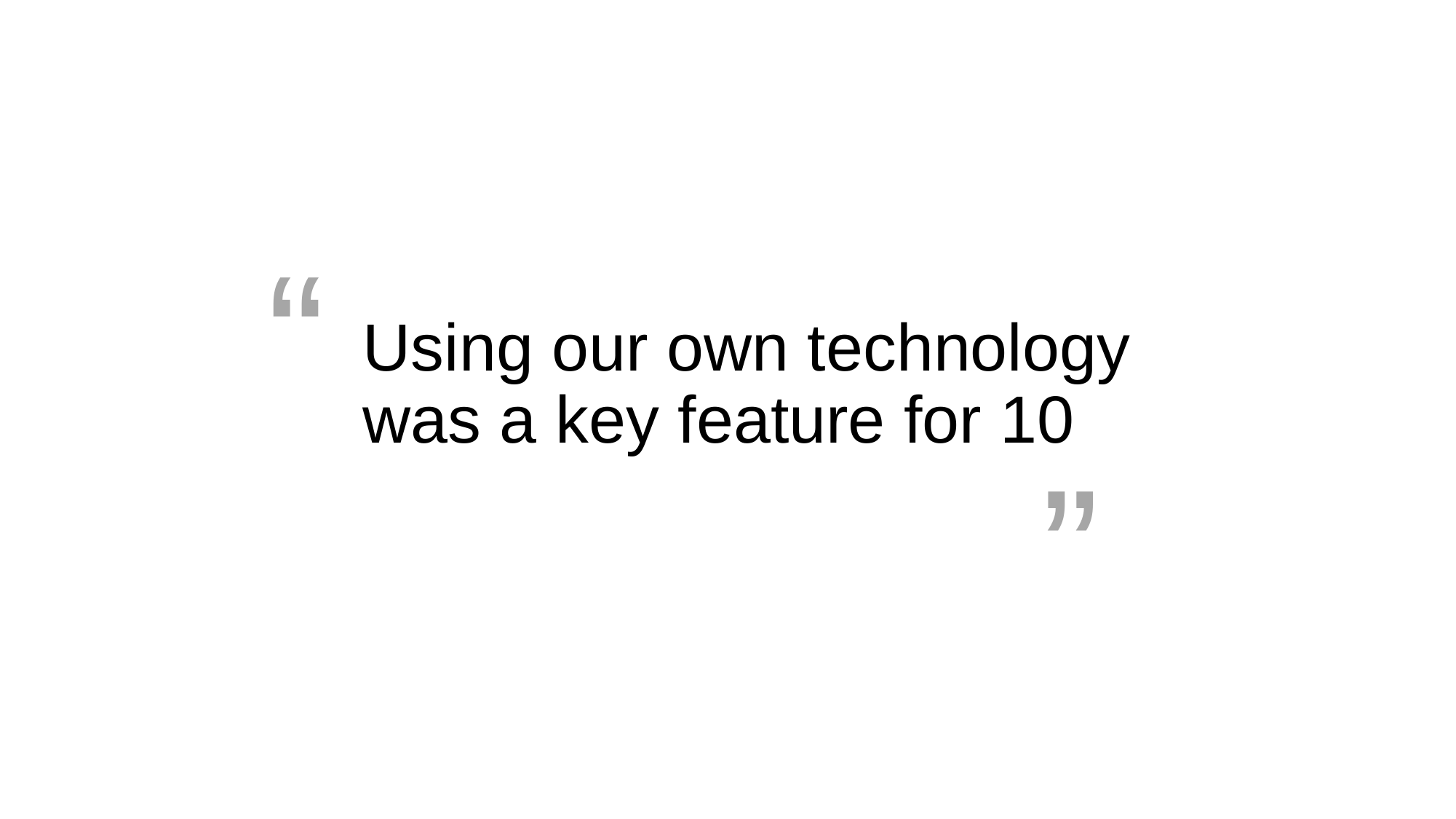

“
Using our own technology
was a key feature for 10
„